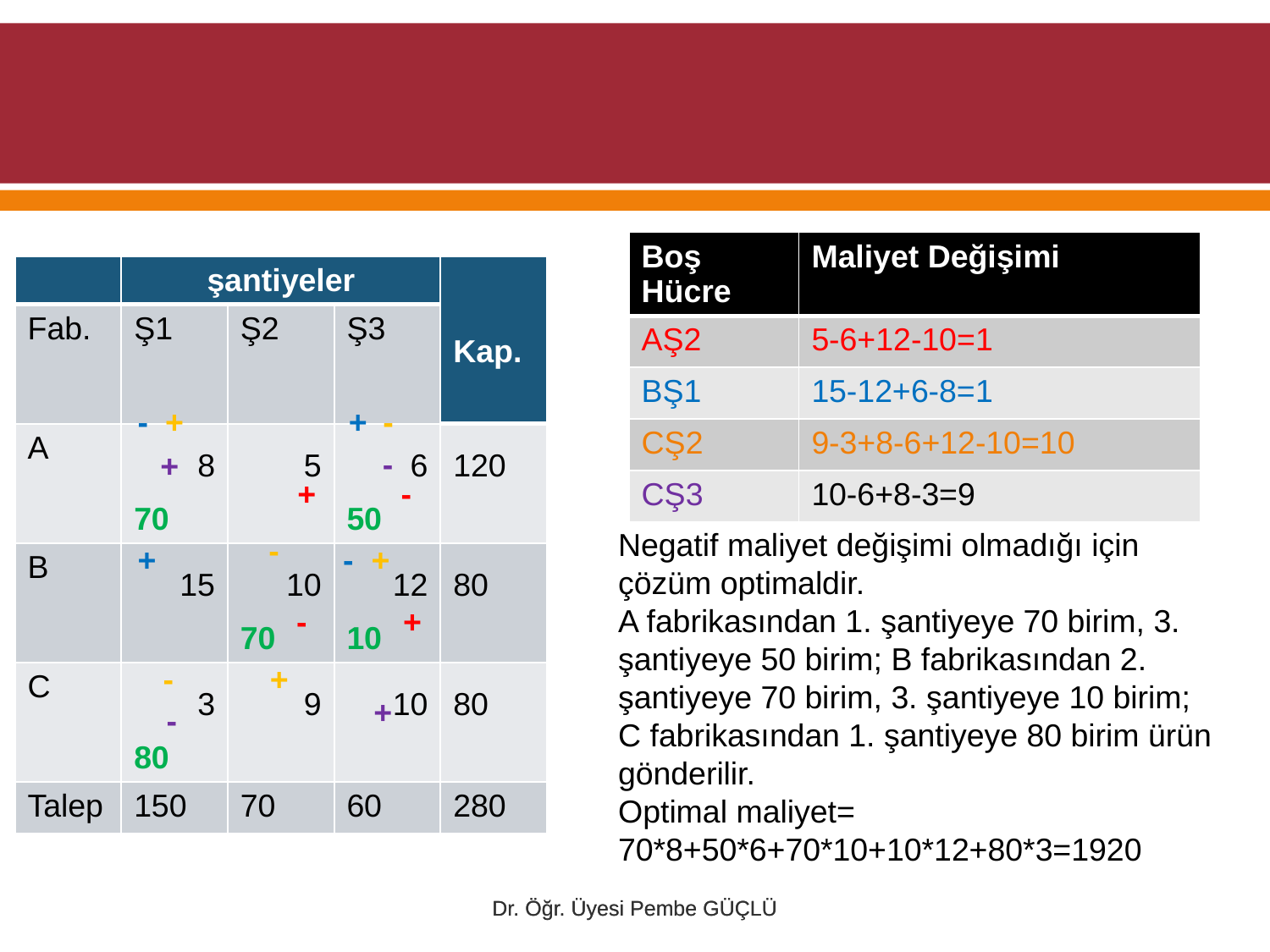

#

| Boş Hücre | Maliyet Değişimi |
| --- | --- |
| AŞ2 | 5-6+12-10=1 |
| BŞ1 | 15-12+6-8=1 |
| CŞ2 | 9-3+8-6+12-10=10 |
| CŞ3 | 10-6+8-3=9 |
|  | şantiyeler |  |  | Kap. |
| --- | --- | --- | --- | --- |
| Fab. | Ş1 | Ş2 | Ş3 |  |
| A | 8 70 | 5 | 6 50 | 120 |
| B | 15 | 10 70 | 12 10 | 80 |
| C | 3 80 | 9 | 10 | 80 |
| Talep | 150 | 70 | 60 | 280 |
-
+
+
-
-
+
+
-
Negatif maliyet değişimi olmadığı için çözüm optimaldir.
A fabrikasından 1. şantiyeye 70 birim, 3. şantiyeye 50 birim; B fabrikasından 2. şantiyeye 70 birim, 3. şantiyeye 10 birim; C fabrikasından 1. şantiyeye 80 birim ürün gönderilir.
Optimal maliyet= 70*8+50*6+70*10+10*12+80*3=1920

-
+
-
+
-
+
-
+
+
-
Dr. Öğr. Üyesi Pembe GÜÇLÜ
Dr. Öğr. Üyesi Pembe GÜÇLÜ